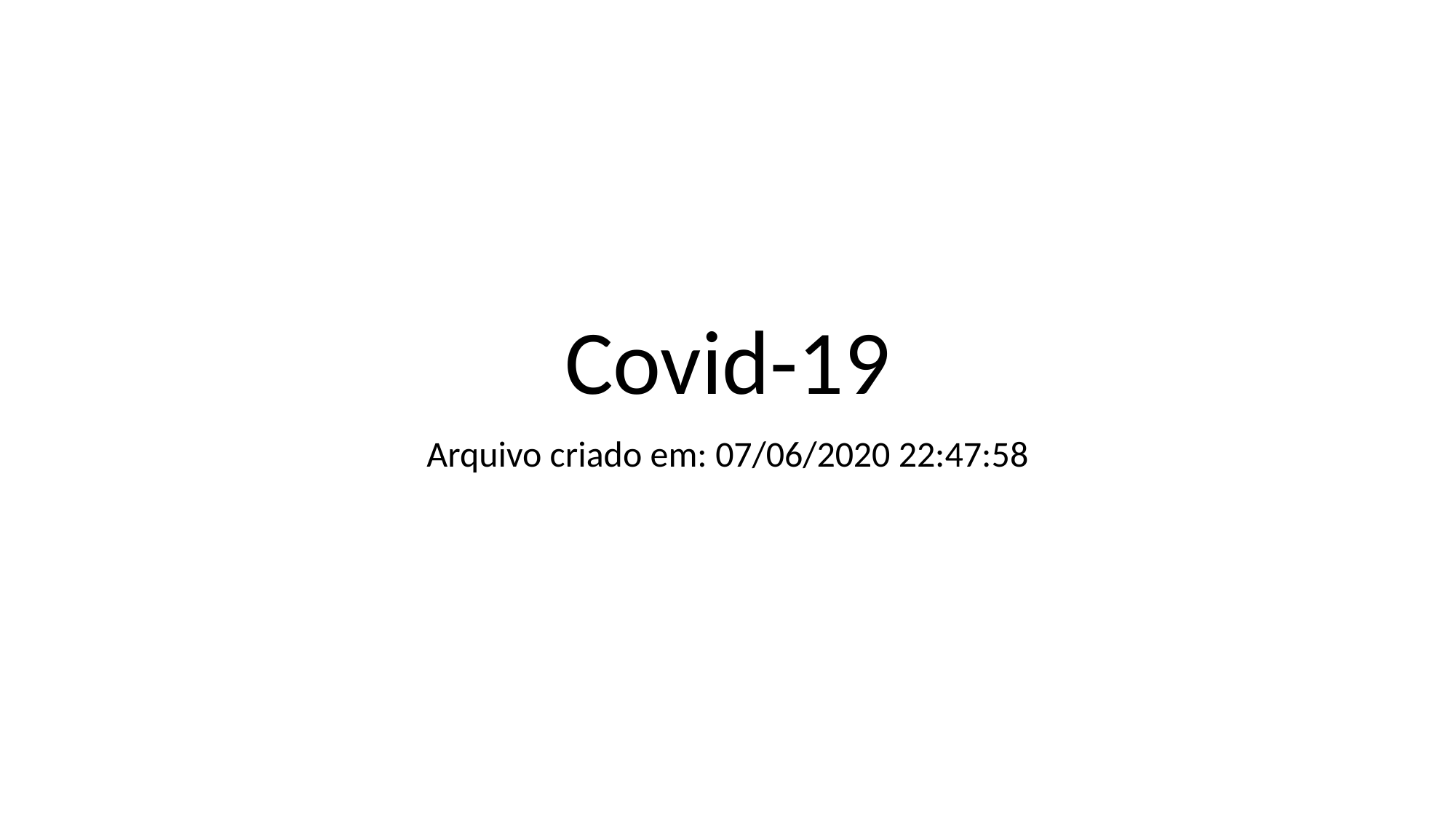

# Covid-19
Arquivo criado em: 07/06/2020 22:47:58